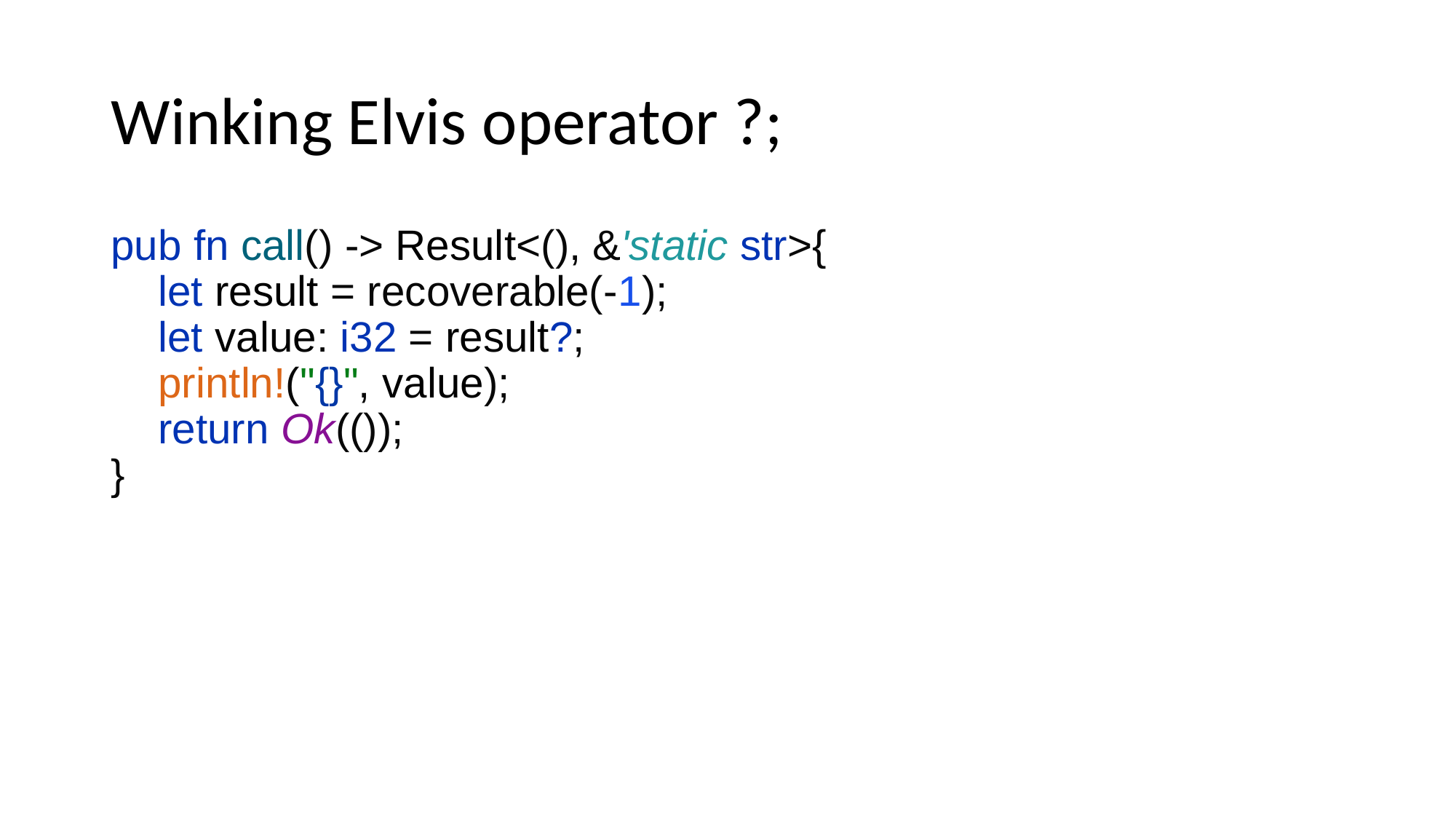

# Winking Elvis operator ?;
pub fn call() -> Result<(), &'static str>{
    let result = recoverable(-1);
    let value: i32 = result?;
    println!("{}", value);
    return Ok(());
}